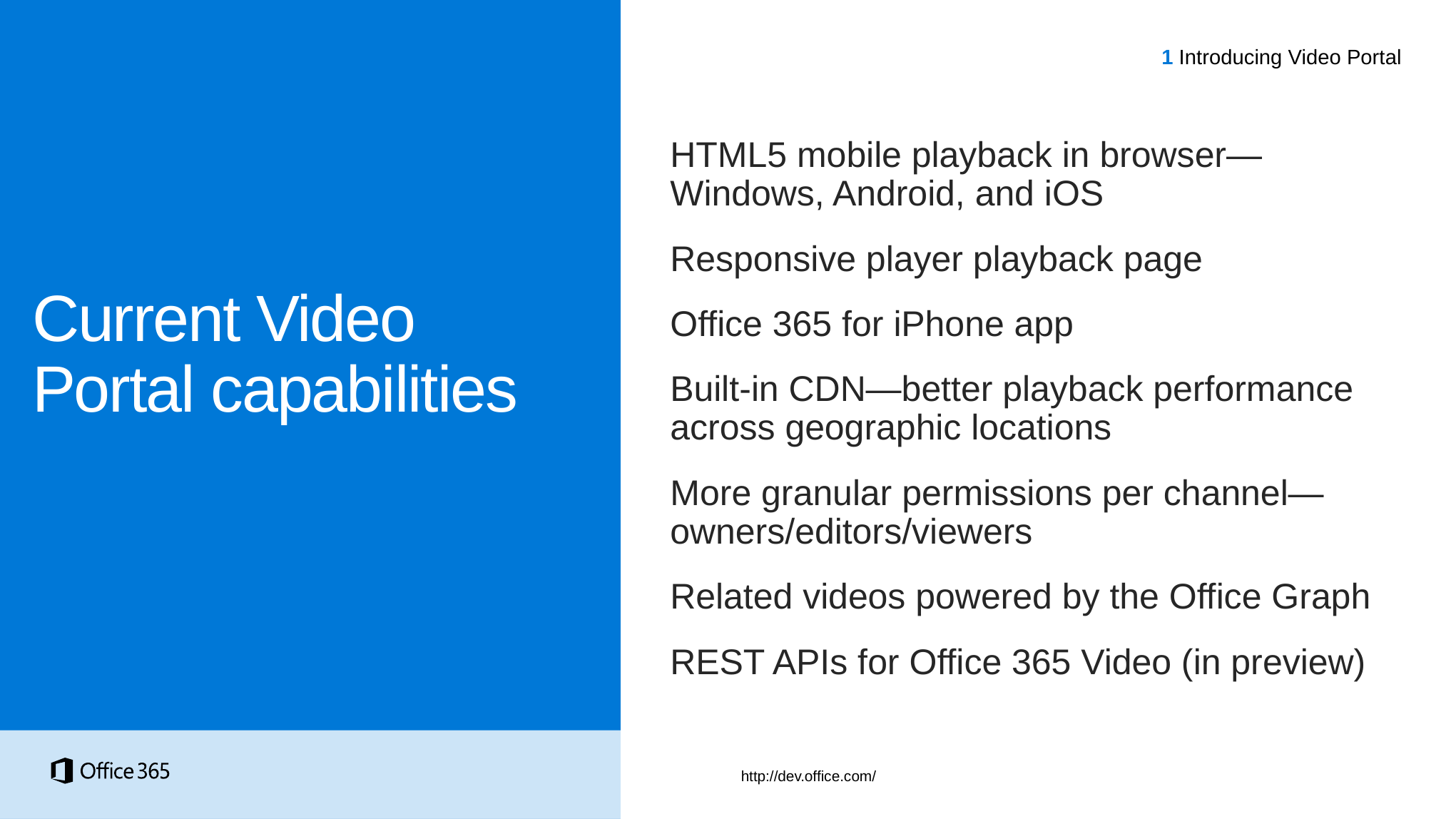

1 Introducing Video Portal
HTML5 mobile playback in browser—Windows, Android, and iOS
Responsive player playback page
Office 365 for iPhone app
Built-in CDN—better playback performance across geographic locations
More granular permissions per channel—owners/editors/viewers
Related videos powered by the Office Graph
REST APIs for Office 365 Video (in preview)

Current Video Portal capabilities